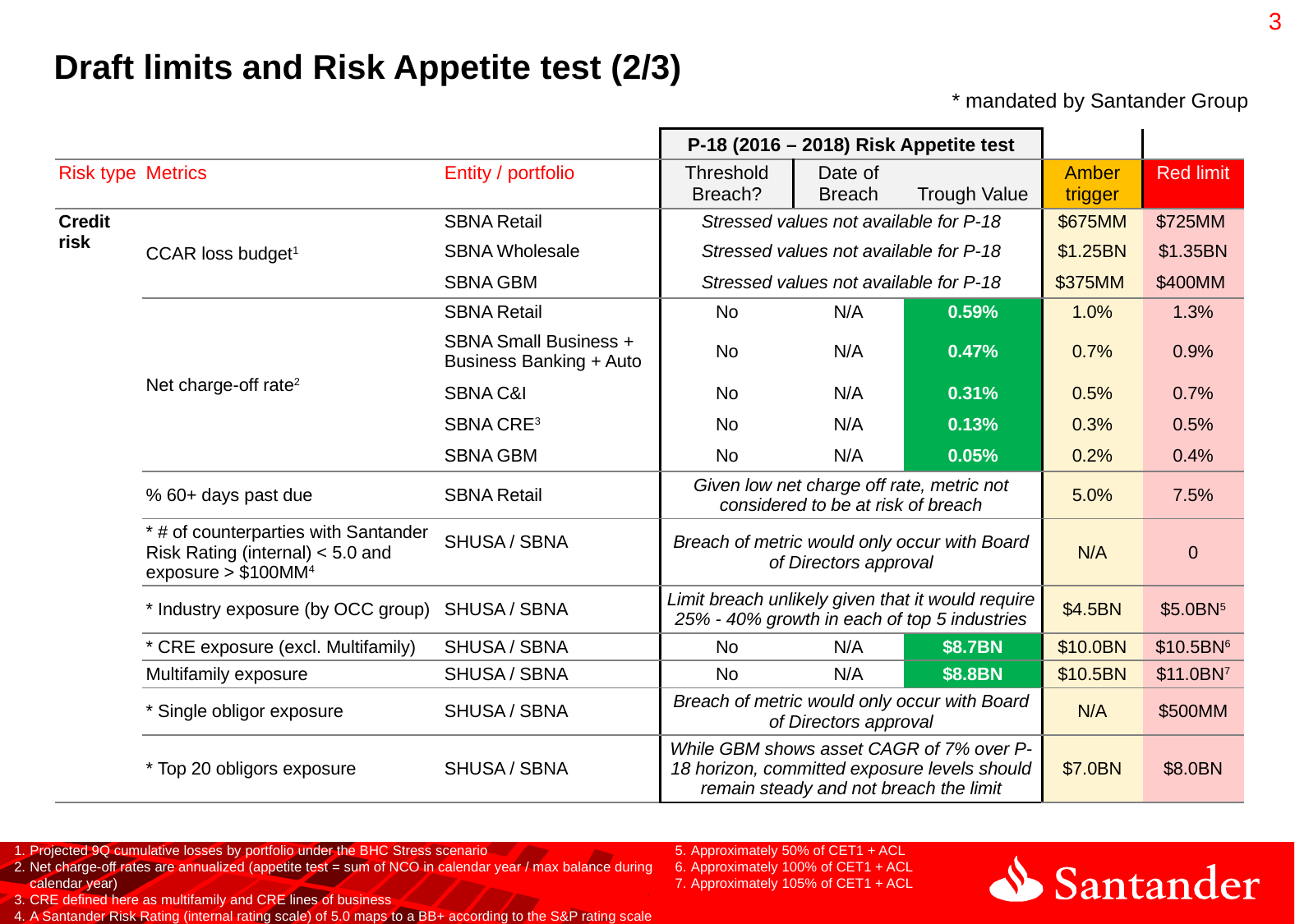

3
# Draft limits and Risk Appetite test (2/3)
* mandated by Santander Group
|  |  |  | P-18 (2016 – 2018) Risk Appetite test |  |  |  |  |
| --- | --- | --- | --- | --- | --- | --- | --- |
| Risk type | Metrics | Entity / portfolio | Threshold Breach? | Date of Breach | Trough Value | Amber trigger | Red limit |
| Credit risk | CCAR loss budget1 | SBNA Retail | Stressed values not available for P-18 |  |  | $675MM | $725MM |
|  |  | SBNA Wholesale | Stressed values not available for P-18 |  |  | $1.25BN | $1.35BN |
|  |  | SBNA GBM | Stressed values not available for P-18 |  |  | $375MM | $400MM |
|  | Net charge-off rate2 | SBNA Retail | No | N/A | 0.59% | 1.0% | 1.3% |
|  |  | SBNA Small Business + Business Banking + Auto | No | N/A | 0.47% | 0.7% | 0.9% |
|  |  | SBNA C&I | No | N/A | 0.31% | 0.5% | 0.7% |
|  |  | SBNA CRE3 | No | N/A | 0.13% | 0.3% | 0.5% |
|  |  | SBNA GBM | No | N/A | 0.05% | 0.2% | 0.4% |
|  | % 60+ days past due | SBNA Retail | Given low net charge off rate, metric not considered to be at risk of breach |  |  | 5.0% | 7.5% |
|  | \* # of counterparties with Santander Risk Rating (internal) < 5.0 and exposure > $100MM4 | SHUSA / SBNA | Breach of metric would only occur with Board of Directors approval |  |  | N/A | 0 |
|  | \* Industry exposure (by OCC group) | SHUSA / SBNA | Limit breach unlikely given that it would require 25% - 40% growth in each of top 5 industries |  |  | $4.5BN | $5.0BN5 |
|  | \* CRE exposure (excl. Multifamily) | SHUSA / SBNA | No | N/A | $8.7BN | $10.0BN | $10.5BN6 |
|  | Multifamily exposure | SHUSA / SBNA | No | N/A | $8.8BN | $10.5BN | $11.0BN7 |
|  | \* Single obligor exposure | SHUSA / SBNA | Breach of metric would only occur with Board of Directors approval |  |  | N/A | $500MM |
|  | \* Top 20 obligors exposure | SHUSA / SBNA | While GBM shows asset CAGR of 7% over P-18 horizon, committed exposure levels should remain steady and not breach the limit |  |  | $7.0BN | $8.0BN |
Projected 9Q cumulative losses by portfolio under the BHC Stress scenario
Net charge-off rates are annualized (appetite test = sum of NCO in calendar year / max balance during calendar year)
CRE defined here as multifamily and CRE lines of business
A Santander Risk Rating (internal rating scale) of 5.0 maps to a BB+ according to the S&P rating scale
Approximately 50% of CET1 + ACL
Approximately 100% of CET1 + ACL
Approximately 105% of CET1 + ACL